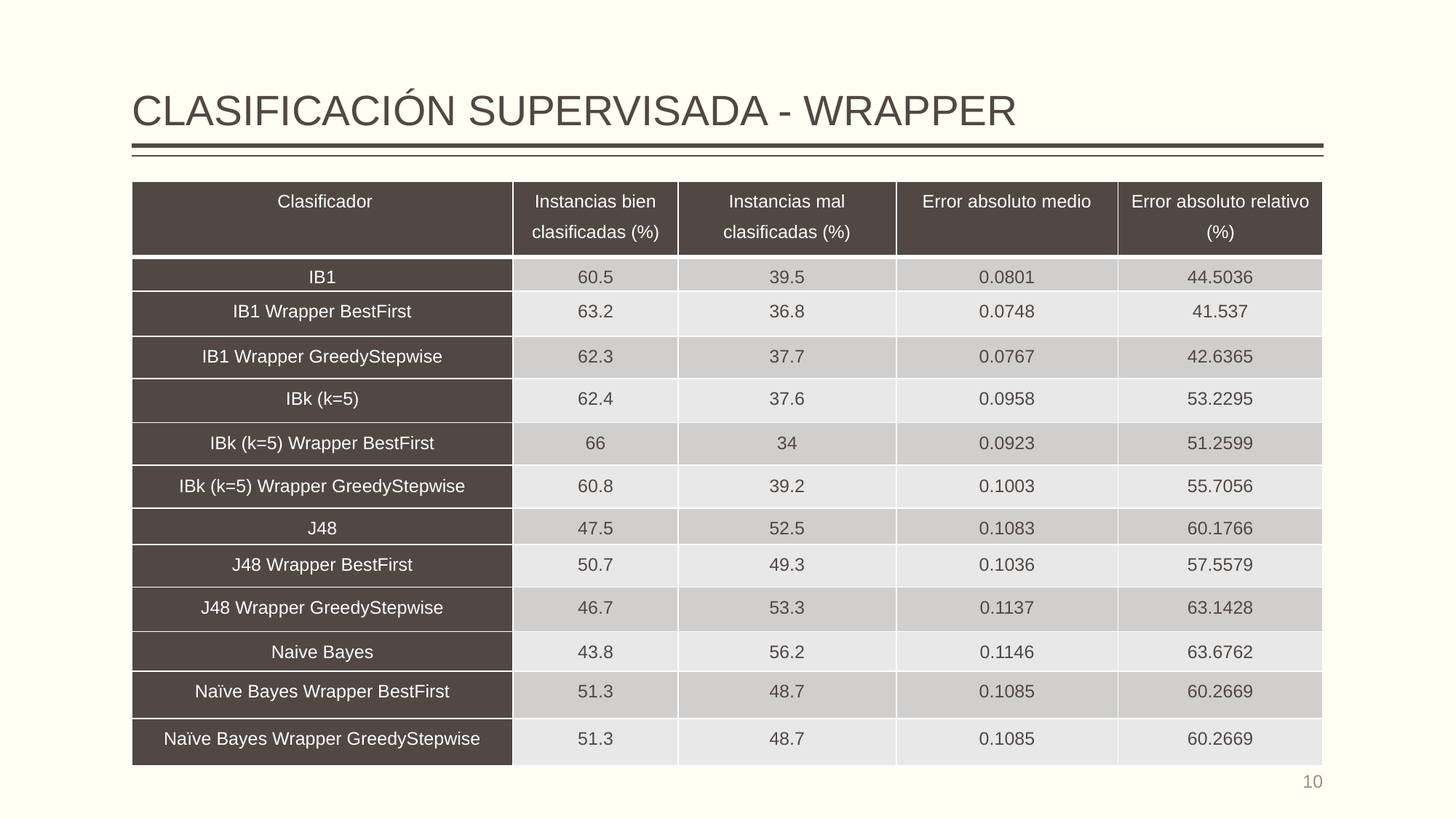

# CLASIFICACIÓN SUPERVISADA - WRAPPER
| Clasificador | Instancias bien clasificadas (%) | Instancias mal clasificadas (%) | Error absoluto medio | Error absoluto relativo (%) |
| --- | --- | --- | --- | --- |
| IB1 | 60.5 | 39.5 | 0.0801 | 44.5036 |
| IB1 Wrapper BestFirst | 63.2 | 36.8 | 0.0748 | 41.537 |
| IB1 Wrapper GreedyStepwise | 62.3 | 37.7 | 0.0767 | 42.6365 |
| IBk (k=5) | 62.4 | 37.6 | 0.0958 | 53.2295 |
| IBk (k=5) Wrapper BestFirst | 66 | 34 | 0.0923 | 51.2599 |
| IBk (k=5) Wrapper GreedyStepwise | 60.8 | 39.2 | 0.1003 | 55.7056 |
| J48 | 47.5 | 52.5 | 0.1083 | 60.1766 |
| J48 Wrapper BestFirst | 50.7 | 49.3 | 0.1036 | 57.5579 |
| J48 Wrapper GreedyStepwise | 46.7 | 53.3 | 0.1137 | 63.1428 |
| Naive Bayes | 43.8 | 56.2 | 0.1146 | 63.6762 |
| Naïve Bayes Wrapper BestFirst | 51.3 | 48.7 | 0.1085 | 60.2669 |
| Naïve Bayes Wrapper GreedyStepwise | 51.3 | 48.7 | 0.1085 | 60.2669 |
10